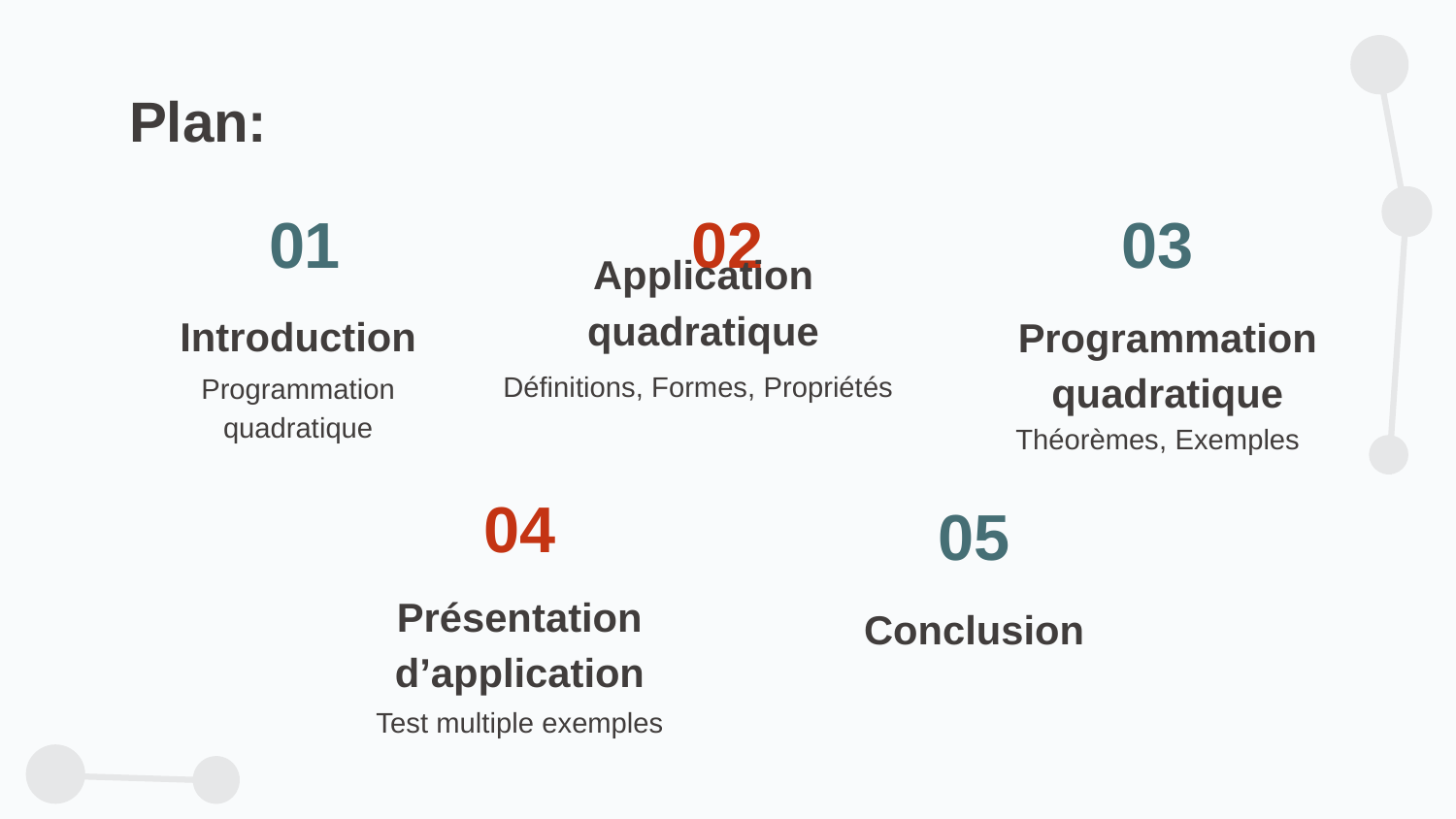

# Plan:
01
02
03
Application quadratique
Introduction
Programmation quadratique
Définitions, Formes, Propriétés
Programmation quadratique
Théorèmes, Exemples
04
05
Présentation d’application
Conclusion
Test multiple exemples